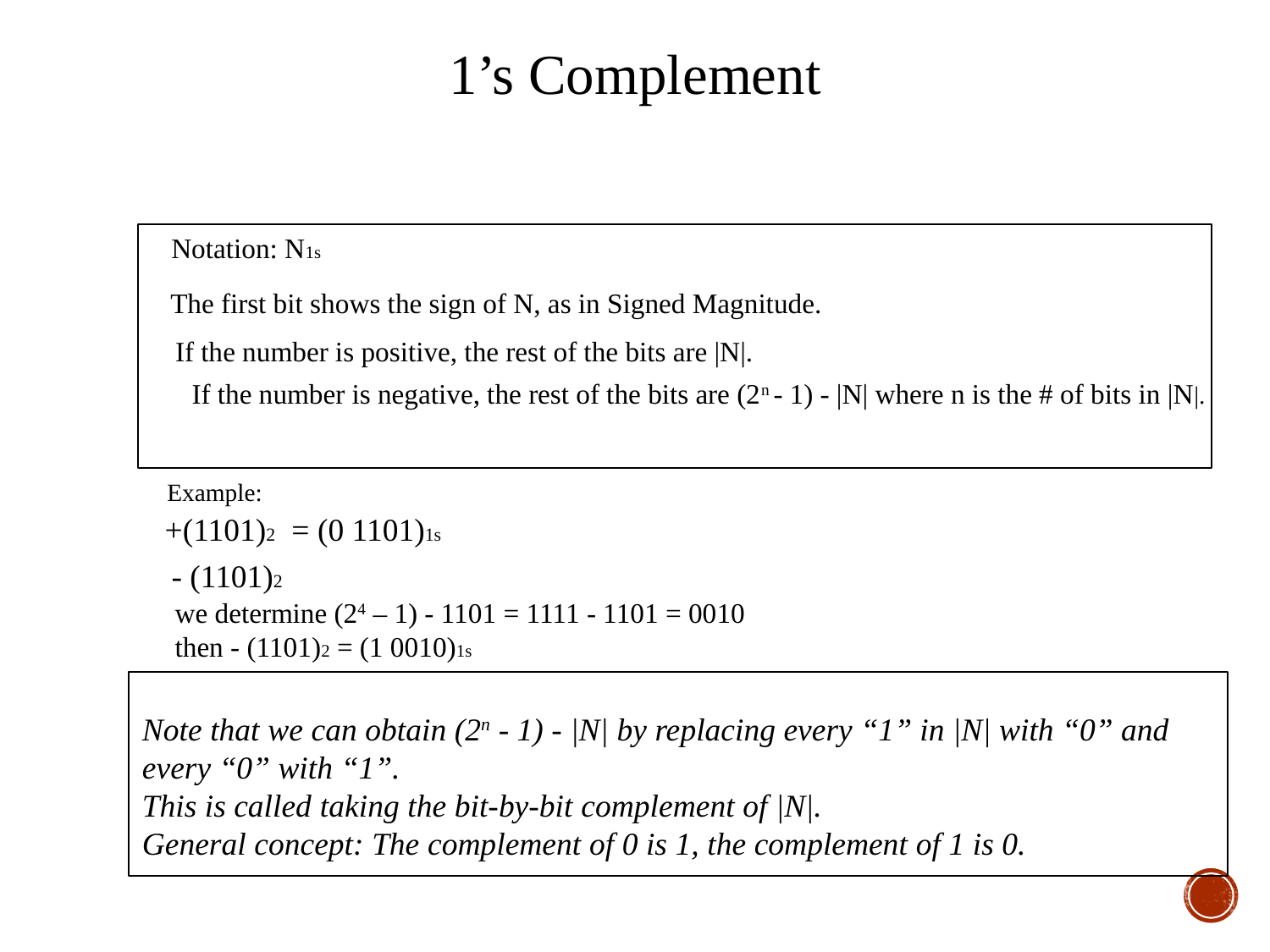

1’s Complement

Notation: N1s
The first bit shows the sign of N, as in Signed Magnitude.
If the number is positive, the rest of the bits are |N|.
If the number is negative, the rest of the bits are (2n - 1) - |N| where n is the # of bits in |N|.
Example:
+(1101)2  = (0 1101)1s
- (1101)2
we determine (24 – 1) - 1101 = 1111 - 1101 = 0010
then - (1101)2 = (1 0010)1s

Note that we can obtain (2n - 1) - |N| by replacing every “1” in |N| with “0” and every “0” with “1”.
This is called taking the bit-by-bit complement of |N|.
General concept: The complement of 0 is 1, the complement of 1 is 0.